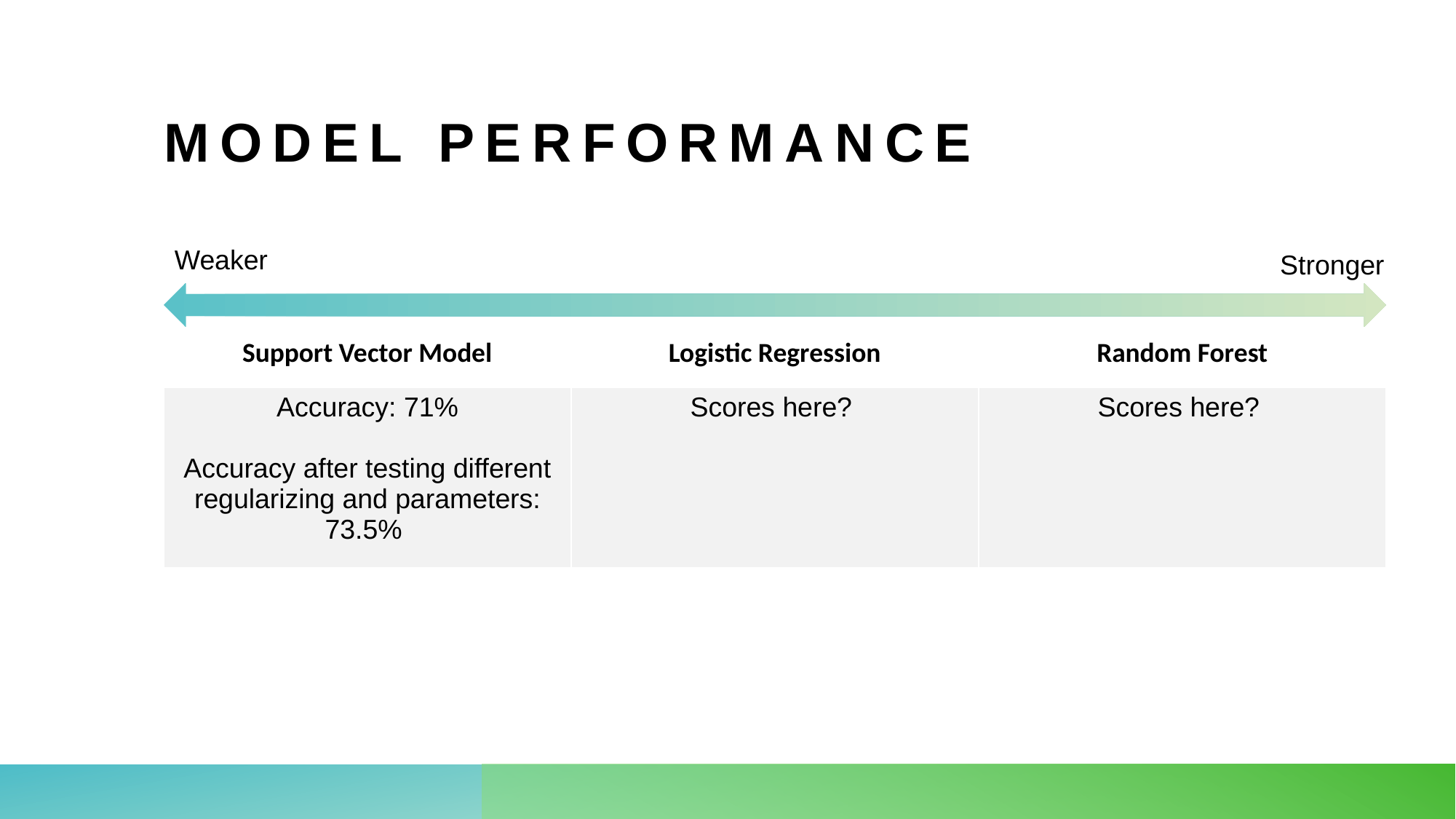

# Model performance
Weaker
Stronger

| Support Vector Model | Logistic Regression | Random Forest |
| --- | --- | --- |
| Accuracy: 71% Accuracy after testing different regularizing and parameters: 73.5% | Scores here? | Scores here? |